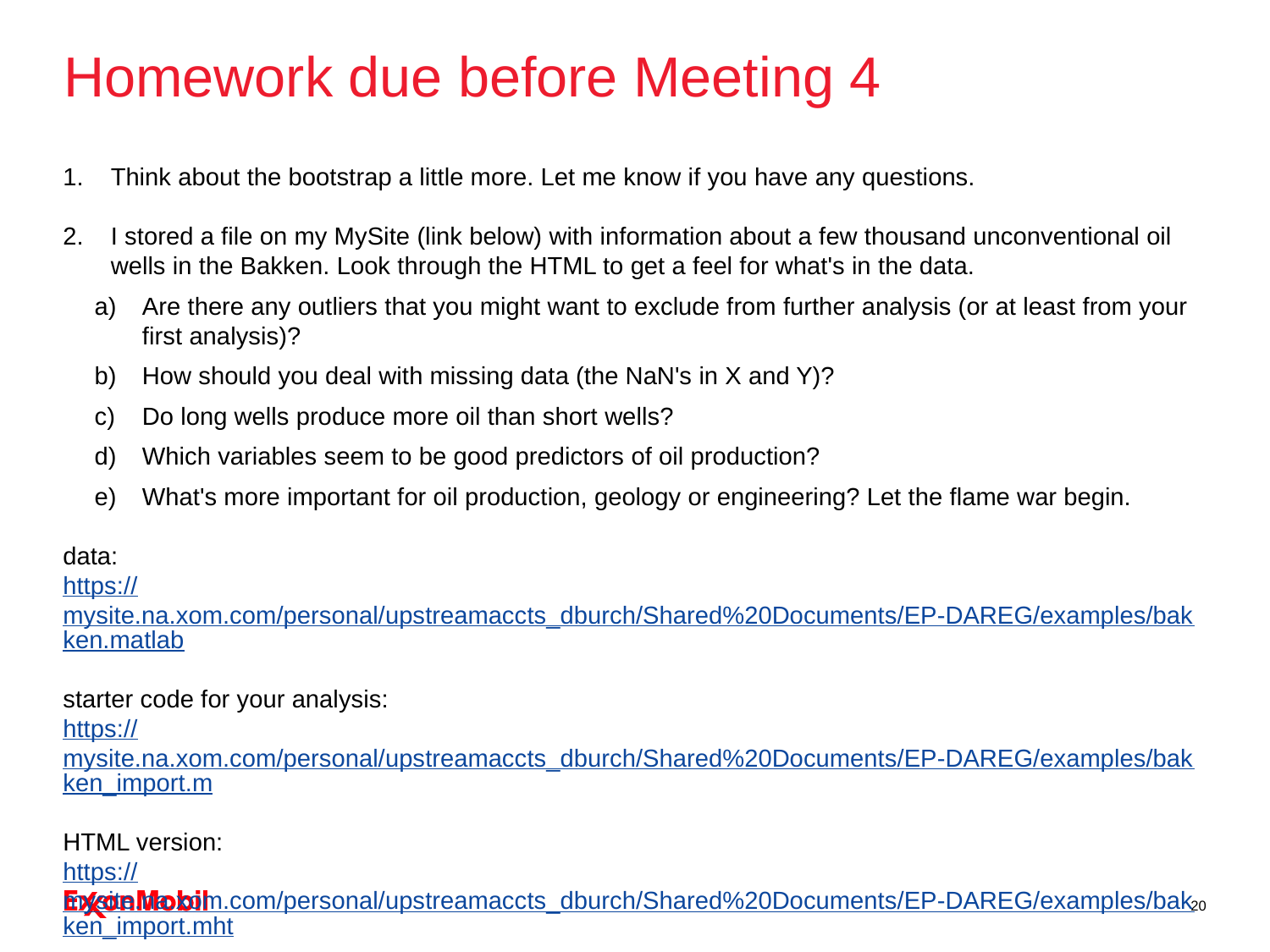

# Homework due before Meeting 4
Think about the bootstrap a little more. Let me know if you have any questions.

I stored a file on my MySite (link below) with information about a few thousand unconventional oil wells in the Bakken. Look through the HTML to get a feel for what's in the data.
Are there any outliers that you might want to exclude from further analysis (or at least from your first analysis)?
How should you deal with missing data (the NaN's in X and Y)?
Do long wells produce more oil than short wells?
Which variables seem to be good predictors of oil production?
What's more important for oil production, geology or engineering? Let the flame war begin.

data:
https://mysite.na.xom.com/personal/upstreamaccts_dburch/Shared%20Documents/EP-DAREG/examples/bakken.matlab

starter code for your analysis:
https://mysite.na.xom.com/personal/upstreamaccts_dburch/Shared%20Documents/EP-DAREG/examples/bakken_import.m

HTML version:
https://mysite.na.xom.com/personal/upstreamaccts_dburch/Shared%20Documents/EP-DAREG/examples/bakken_import.mht
20